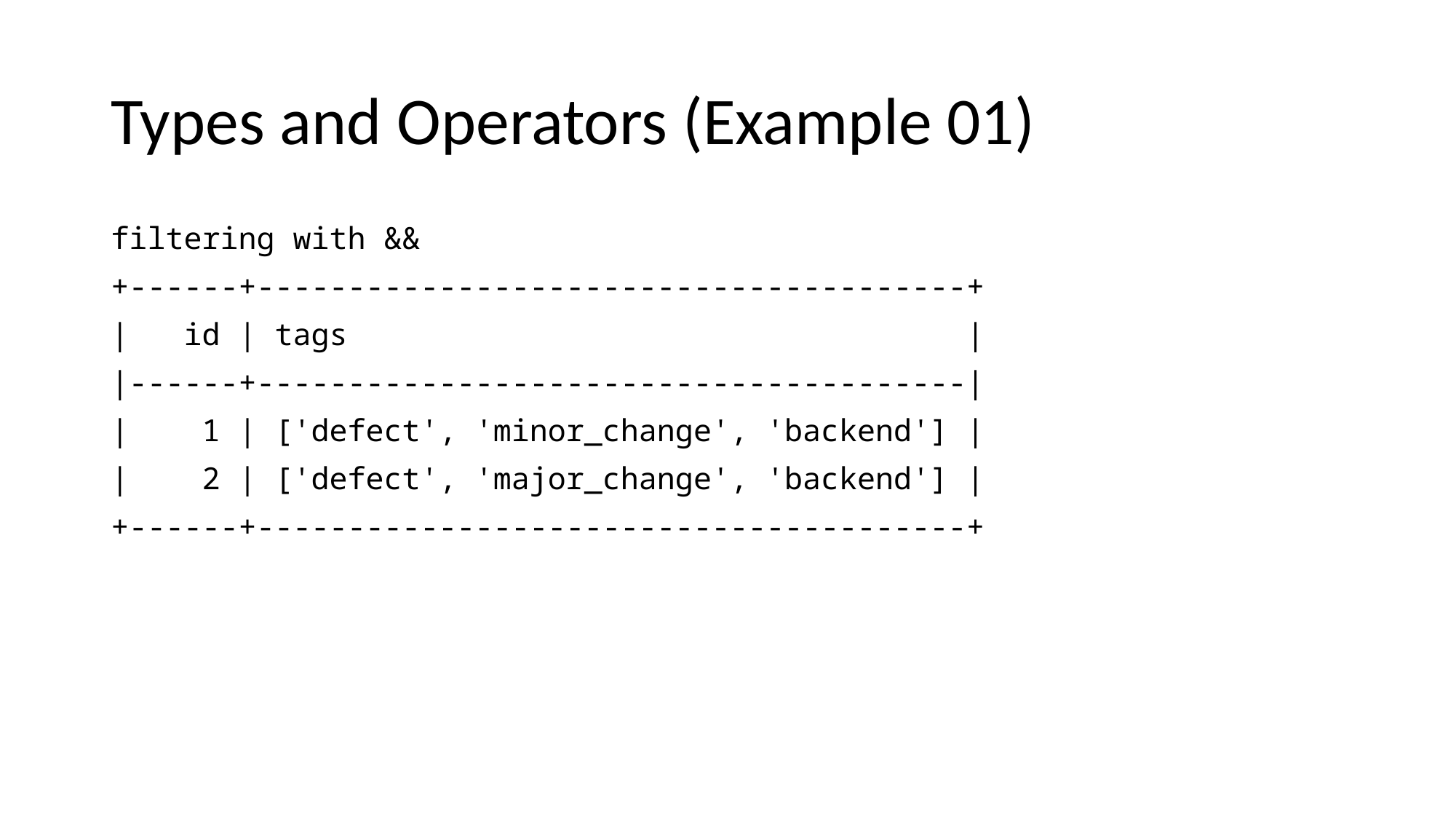

# Types and Operators (Example 01)
filtering with &&
+------+---------------------------------------+
|   id | tags                                  |
|------+---------------------------------------|
|    1 | ['defect', 'minor_change', 'backend'] |
|    2 | ['defect', 'major_change', 'backend'] |
+------+---------------------------------------+